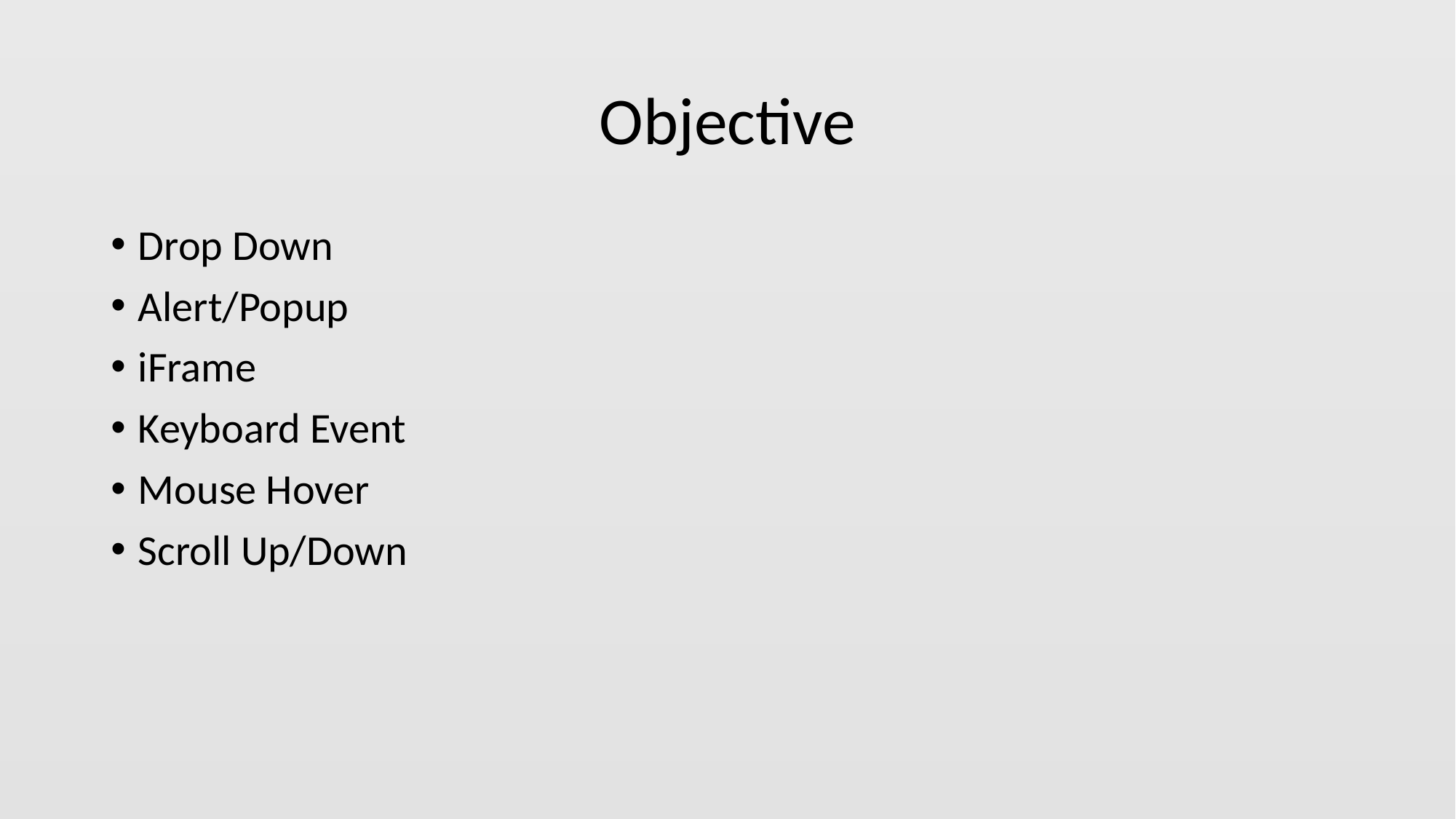

# Objective
Drop Down
Alert/Popup
iFrame
Keyboard Event
Mouse Hover
Scroll Up/Down